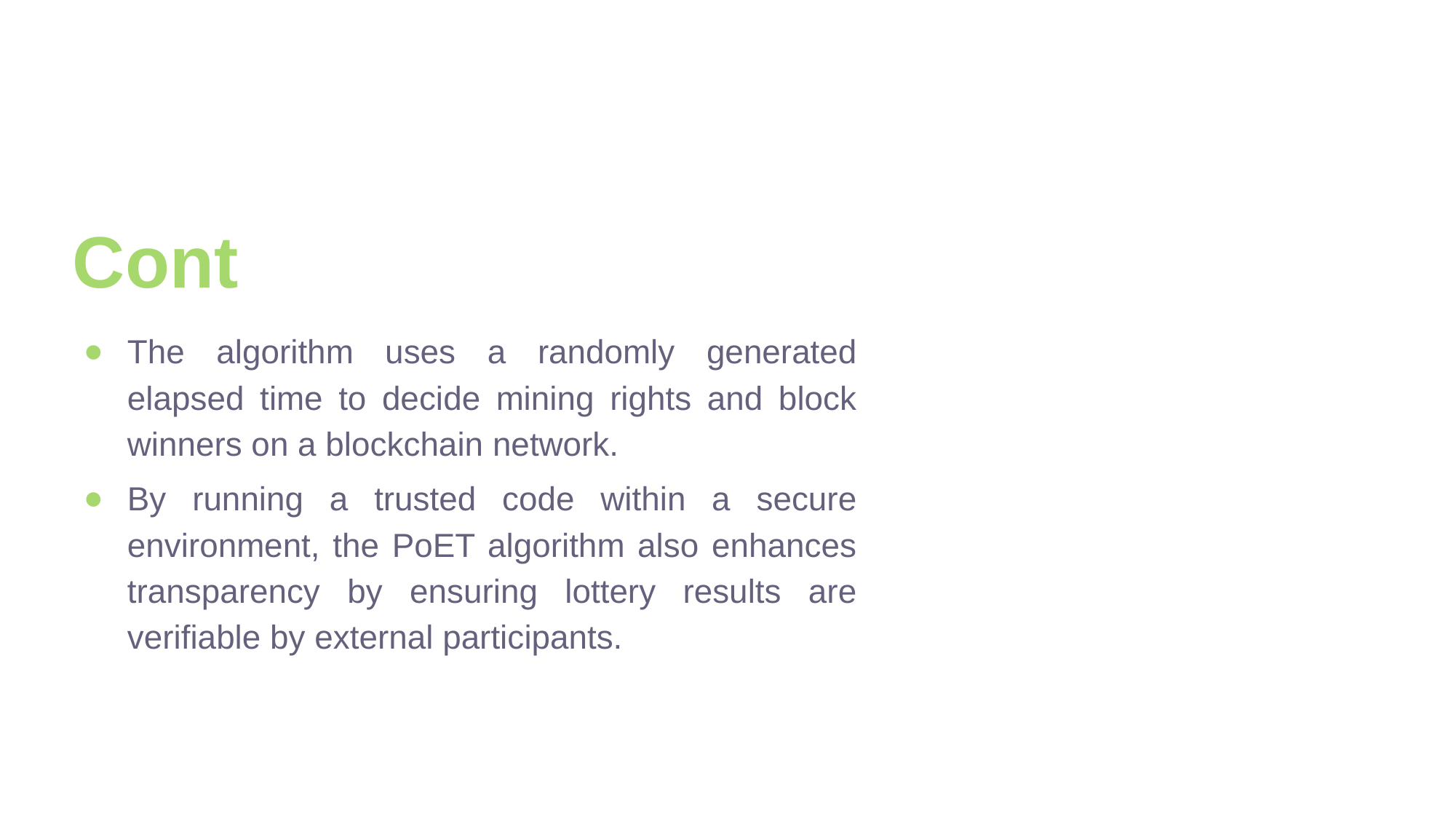

# Cont
The algorithm uses a randomly generated elapsed time to decide mining rights and block winners on a blockchain network.
By running a trusted code within a secure environment, the PoET algorithm also enhances transparency by ensuring lottery results are verifiable by external participants.